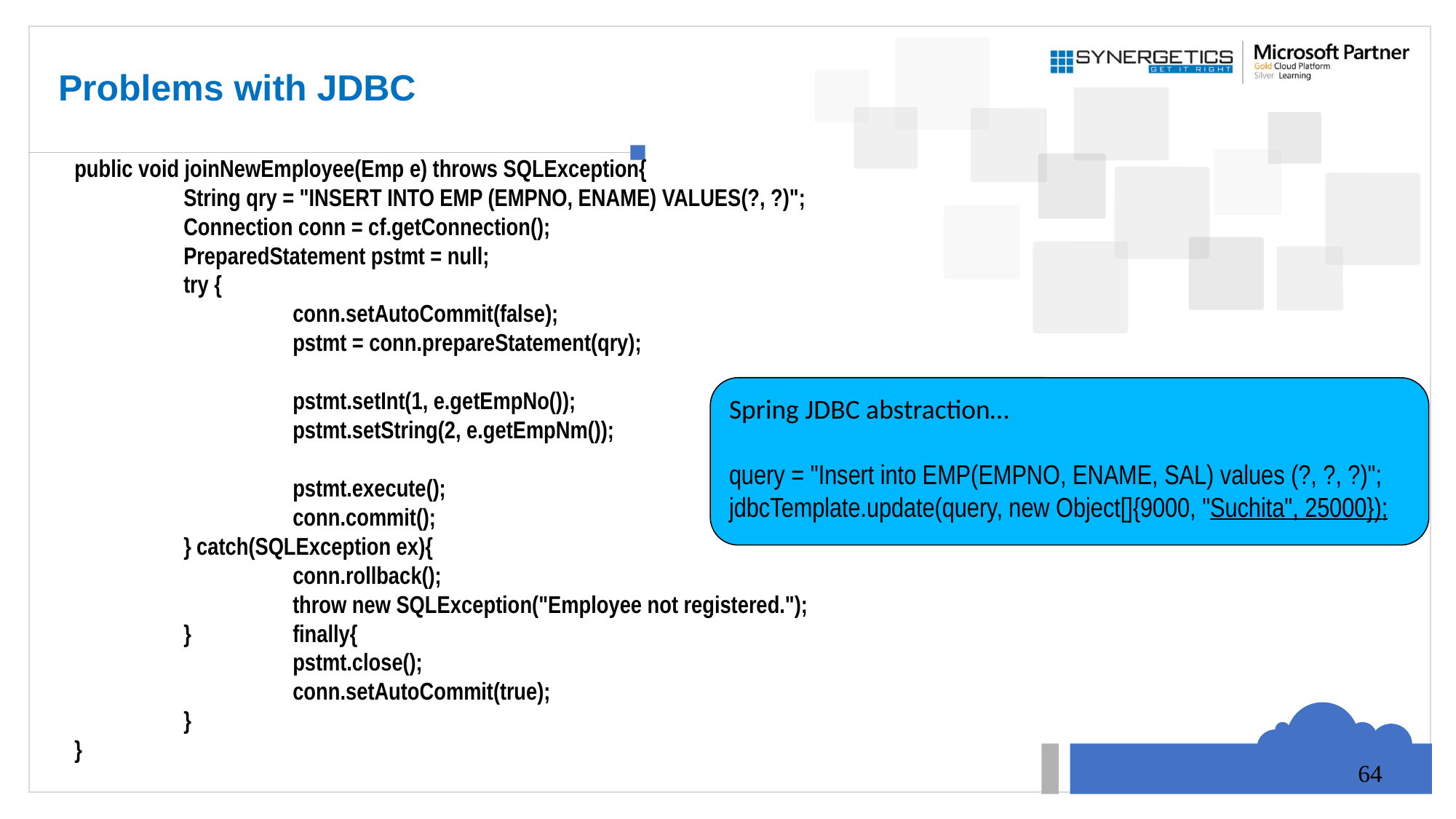

# Problems with JDBC
public void joinNewEmployee(Emp e) throws SQLException{
	String qry = "INSERT INTO EMP (EMPNO, ENAME) VALUES(?, ?)";
	Connection conn = cf.getConnection();
	PreparedStatement pstmt = null;
	try {
		conn.setAutoCommit(false);
		pstmt = conn.prepareStatement(qry);

		pstmt.setInt(1, e.getEmpNo());
		pstmt.setString(2, e.getEmpNm());

		pstmt.execute();
		conn.commit();
	} catch(SQLException ex){
		conn.rollback();
		throw new SQLException("Employee not registered.");
	}	finally{
		pstmt.close();
		conn.setAutoCommit(true);
	}
}

Spring JDBC abstraction…

query = "Insert into EMP(EMPNO, ENAME, SAL) values (?, ?, ?)";
jdbcTemplate.update(query, new Object[]{9000, "Suchita", 25000});